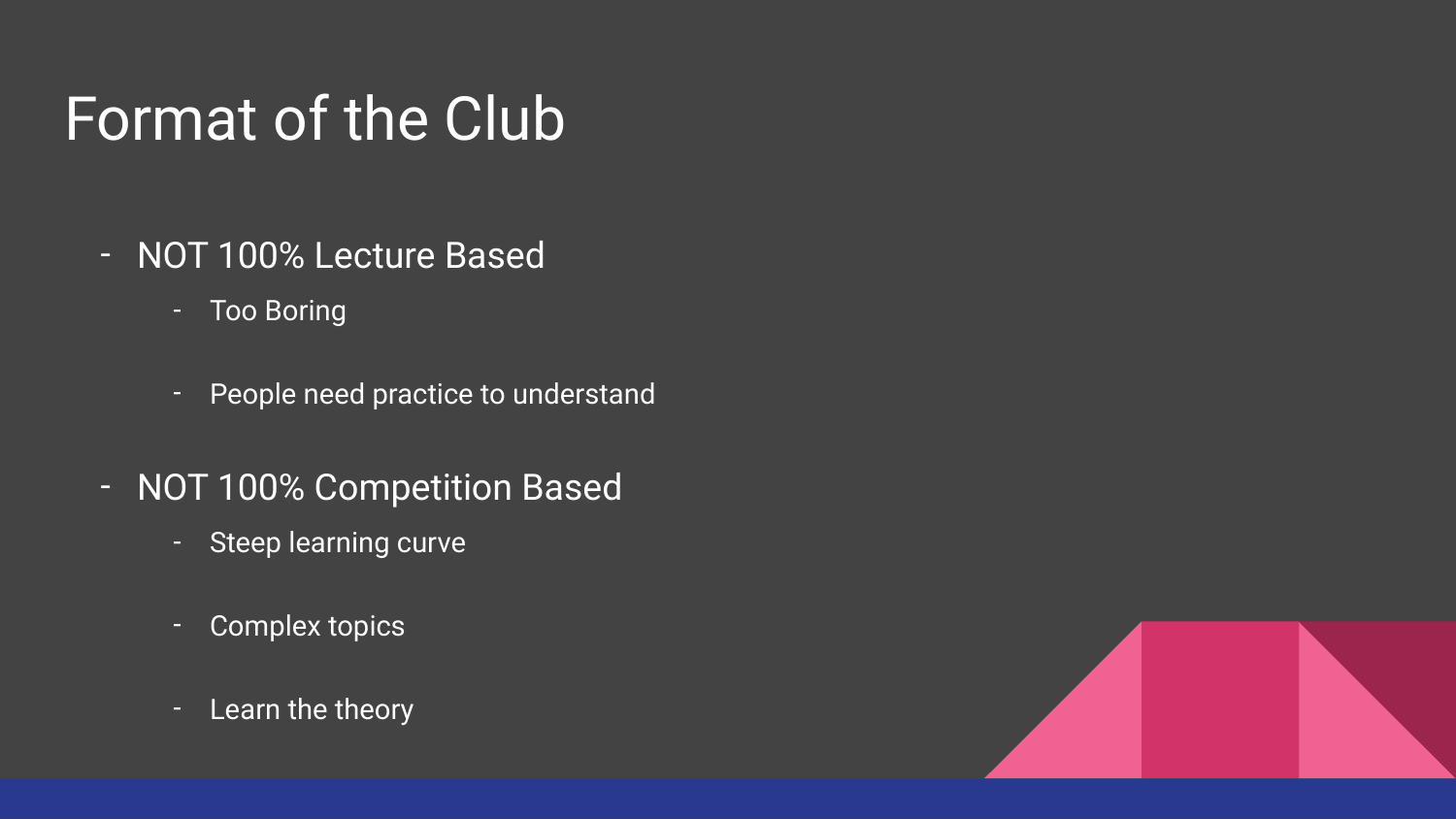

# Format of the Club
NOT 100% Lecture Based
Too Boring
People need practice to understand
NOT 100% Competition Based
Steep learning curve
Complex topics
Learn the theory